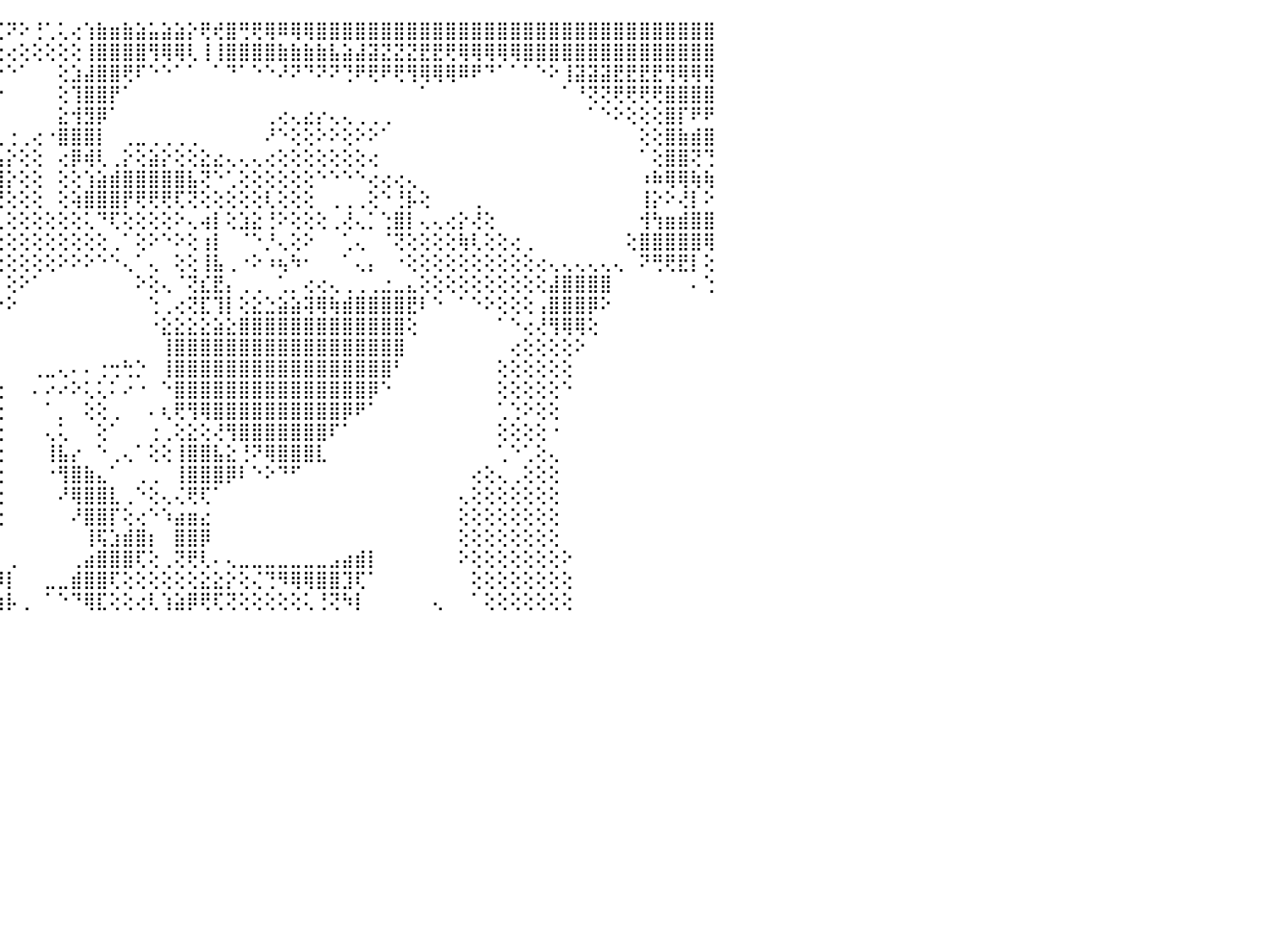

⣿⣿⣿⣿⣿⣿⣿⣿⣿⣿⣿⣿⣿⣿⣿⣿⣿⣿⣷⢕⢱⢇⢕⢸⣕⡸⢇⣙⣅⢵⣾⣿⣿⣿⣿⣿⢬⣿⣿⣿⣿⣿⢿⡟⢏⠝⠕⢘⢁⢅⢔⢱⣷⣶⣷⣵⣥⣵⣵⡕⢟⢞⣿⢛⢟⢿⠿⢿⢿⣿⣿⣿⣿⣿⣿⣿⣿⣿⣿⣿⣿⣿⣿⣿⣿⣿⣿⣿⣿⣿⣿⣿⣿⣿⣿⣿⣿⣿⣿⣿⠀
⣿⣿⣿⣿⣿⣿⣿⣿⣿⣿⣿⣿⣿⣽⣿⣿⣿⣿⢿⣕⣕⢸⢗⢕⠕⢇⢕⣽⣾⣿⣿⣿⣿⣿⣿⡿⢟⢟⢝⠝⢑⢘⢅⢕⢔⢔⢕⢕⢕⢕⢕⢸⣿⣿⣿⣿⢻⢿⢿⢇⢸⢸⣿⣿⣿⣿⣷⣷⣷⣷⣧⣵⣼⣽⣝⣝⣝⣟⣟⢟⢿⢿⢿⢿⢿⣿⣿⣿⣿⣿⣿⣿⣿⣿⣿⣿⣿⣿⣿⣿⠀
⣿⣿⣿⣿⣿⣿⣿⢿⣿⡿⢿⣿⣿⡿⡟⢟⢿⣫⣞⣹⣵⣾⡿⢕⢕⢕⢕⢾⣿⡿⢿⢟⠟⢝⢑⢅⢅⢔⢕⢕⢕⢕⢕⢑⠑⠑⠁⠀⠀⢕⣱⣼⣿⣿⢟⠏⠑⠑⠁⠁⠀⠁⠙⠁⠑⠑⠜⠝⠙⠝⠝⢙⠟⢟⠟⢟⢻⢿⢿⢿⠿⠟⠙⠁⠁⠁⠑⠕⢸⣽⣽⣽⣟⣟⣟⣟⢻⢿⢿⢿⠀
⣿⣿⣿⣿⣿⣿⣿⣿⣿⢟⢞⢏⢝⢏⢕⢕⢕⢍⣾⣿⣿⣯⢇⢕⢕⠕⠔⢑⢑⢅⢕⢔⢕⢕⢕⠕⠑⠑⢅⢕⢔⢕⢕⢕⠕⠀⠀⠀⠀⢕⢹⣿⣿⡟⠁⠀⠀⠀⠀⠀⠀⠀⠀⠀⠀⠀⠀⠀⠀⠀⠀⠀⠀⠀⠀⠀⠀⠁⠀⠀⠀⠀⠀⠀⠀⠀⠀⠀⠁⠘⢝⢝⢟⢟⢟⢟⣿⣿⣿⣿⠀
⢏⢻⣿⣿⣿⣿⣿⣿⣿⡇⢕⢕⢕⢕⠔⠑⢕⢜⢻⠟⢝⢕⢅⢕⢔⠕⠕⠑⢑⢕⠕⠔⠕⢕⢕⢕⢔⢔⠀⠀⠀⠀⠀⠀⠀⠀⠀⠀⠀⣕⢺⣻⡿⠁⠀⠀⠀⠀⠀⠀⠀⠀⠀⠀⠀⢀⢔⢄⣔⡔⢄⢄⢀⢀⢀⠀⠀⠀⠀⠀⠀⠀⠀⠀⠀⠀⠀⠀⠀⠀⠁⠑⠕⢕⢕⢕⣿⡏⠟⠟⠀
⢕⢕⢕⢕⢜⢟⢿⢻⣽⣵⢅⠑⠁⠁⠀⢑⢕⢔⠕⠕⢕⢕⠕⢕⢕⢄⠀⠀⠀⠀⠀⠀⠀⢕⢕⡕⢕⢕⠀⠀⢀⠀⢄⢔⢄⢐⢀⢔⠐⣿⣿⣿⡇⠀⢀⣀⢀⢀⢀⢀⠀⠀⠀⠀⠀⠜⠑⢕⢕⠕⠕⢕⠕⠕⠁⠀⠀⠀⠀⠀⠀⠀⠀⠀⠀⠀⠀⠀⠀⠀⠀⠀⠀⠀⢕⢕⣿⣷⣾⣿⠀
⢕⢕⢕⢇⡕⢕⢕⢕⢜⡿⣧⡔⢰⢴⢕⠀⢄⡕⢕⢄⢅⢕⢕⢕⢕⢕⢕⢀⡀⢄⢄⢕⣦⢕⢕⢅⢕⢕⠀⠀⠁⢁⣅⣬⣥⡕⢕⢕⠀⢔⡿⢾⢇⢀⡕⢕⣵⡕⢕⢕⣕⣔⢄⢄⢄⢔⢕⢕⢕⢕⢕⢕⢕⢔⠀⠀⠀⠀⠀⠀⠀⠀⠀⠀⠀⠀⠀⠀⠀⠀⠀⠀⠀⠀⠁⢕⣿⣿⢝⢙⠀
⢕⣕⣵⣱⣵⣵⣵⣵⣵⣷⣿⣷⣵⣵⣵⡕⢕⢕⢕⢕⢱⣵⢕⢕⢕⢕⢕⢄⠅⢅⢕⢕⠀⢕⢕⢕⢕⢕⢔⢕⠀⢕⣿⣿⣿⡕⢕⢕⠀⢕⢕⢱⣵⣾⣿⣿⣿⣿⣿⣧⢝⠑⢁⢕⢕⢕⢕⢕⢕⠑⠑⠑⠑⢔⢔⢔⢄⠀⠀⠀⠀⠀⠀⠀⠀⠀⠀⠀⠀⠀⠀⠀⠀⠀⠰⠷⢿⢿⢷⢷⠀
⢜⢝⢝⢹⢗⢜⢝⢝⢝⣟⣟⣏⣹⡝⢕⡕⢕⣕⣕⡵⢼⣽⣵⣵⢕⢕⢕⢕⢔⢕⢕⡕⠀⢕⢕⢸⣿⡇⢕⠀⠀⢕⢏⢸⢜⢕⢕⢕⠀⢕⢵⣿⣿⣿⡟⢟⢟⢟⢏⢝⢕⢕⢕⢕⢕⢇⢕⢕⢕⠀⢀⢀⢀⢕⠑⢘⡧⢕⠀⠀⠀⢀⠀⠀⠀⠀⠀⠀⠀⠀⠀⠀⠀⠀⢸⡕⠕⢜⡇⠕⠀
⢻⢟⡷⣾⣷⣵⣵⣽⣽⣟⣹⢍⠉⠉⠘⡱⢜⢝⢹⢔⢄⠀⢄⢜⢝⢝⢝⣹⣿⢍⢉⠉⠉⠉⠁⢕⡕⢕⢕⢄⢕⢕⢁⢅⢅⢕⢕⢕⢕⢕⢕⢅⠙⢏⢕⢕⢕⢕⠕⢄⢴⡇⢕⣱⣕⢘⠕⢕⢕⢕⢀⢜⢄⡁⢑⣿⡇⢄⢄⢔⡕⢜⢕⠀⠀⠀⠀⠀⠀⠀⠀⠀⠀⠀⢺⢳⣶⣾⣿⣿⠀
⠕⠁⢱⢟⣽⢗⢜⠑⢕⠀⠀⢀⠐⢓⣟⠃⠑⢑⢜⠀⢰⣯⣵⣷⣷⣷⣾⣯⣝⣇⣕⣴⣴⣴⣴⣐⣕⢕⢕⠁⢶⣧⢕⢕⢕⢕⢕⢕⢕⢕⢕⢕⢕⢀⠁⢕⠕⠑⠕⢕⢰⡇⠀⠈⠑⡘⢄⢕⠕⠀⠀⢁⢄⠀⠈⢝⢕⢕⢕⢕⢷⢇⢕⢕⢔⢀⠀⠀⠀⠀⠀⠀⠀⢕⣿⣿⣿⣿⣿⢿⠀
⠷⢷⣶⡴⢤⣅⣁⢀⠁⠀⠀⠀⠀⠁⢄⠕⠔⢁⠝⠕⠁⢿⣿⣿⡿⠙⢿⣿⣿⣿⣿⣿⣿⣿⣿⣿⣿⢇⠕⠃⢿⠯⢕⠔⢔⢕⢕⢕⢕⠕⠕⠕⠑⠑⢄⠁⢄⠀⢕⢕⢸⣧⢀⠐⠕⠰⢦⠳⠂⠀⠀⠁⢄⡄⠀⠐⢕⢕⢕⢕⢕⢕⢕⢕⢕⢕⢔⢄⢄⢄⢄⢄⢄⠀⠝⢛⢟⣟⡇⢕⠀
⢅⡕⢜⢕⢕⢜⢜⢜⢕⢕⢕⢕⢱⢵⢅⣄⡐⢑⢀⠀⠀⠀⢁⢙⠁⠀⠈⠉⠙⠭⠍⠍⠍⠍⠍⠁⠁⢕⢄⢄⢀⢀⢍⠀⠀⢕⠕⠁⠀⠀⠀⠀⠀⠀⠀⠕⢕⢄⠈⢝⣎⣟⡄⢀⢀⠀⢁⡀⢔⢔⢄⢀⢀⢀⣐⣀⣄⢕⢕⢕⢕⢕⢕⢕⢕⢕⢕⣼⣿⣿⣿⣿⠀⠀⠀⠀⠀⠀⠄⢑⠀
⢝⢾⢽⣷⣵⣕⢕⢕⢕⢕⢕⢕⢕⢕⢕⢕⢕⢕⢕⢕⢔⢔⢄⢄⢄⢀⢀⢀⢀⢀⢀⢀⢀⢀⢀⢀⢔⢕⢳⣷⣷⣵⣵⣵⡕⠕⠀⠀⠀⠀⠀⠀⠀⠀⠀⠀⢑⢀⢔⢝⣏⢹⡇⢕⣕⣑⣵⣵⢽⢿⢷⣾⣿⣿⣿⣿⣟⠇⠑⠀⠁⠑⠕⢕⢕⢕⢠⣿⣿⣿⡿⠕⠀⠀⠀⠀⠀⠀⠀⠀⠀
⢕⢕⢕⢝⢻⠾⣿⣷⣵⣕⡱⣕⣕⣕⣕⣕⠕⠕⣕⡕⢕⢕⢕⢕⢕⣕⣕⣕⣕⣑⣑⣵⣑⣵⣵⣵⣑⣕⣕⣝⢝⣟⢟⣻⡇⠀⠀⠀⠀⠀⠀⠀⠀⠀⠀⠀⠐⣕⣕⣕⣕⣵⣕⣿⣿⣿⣿⣿⣿⣿⣿⣿⣿⣿⣿⣿⢕⠀⠀⠀⠀⠀⠀⠁⠑⢔⢜⢻⢿⢿⢕⠀⠀⠀⠀⠀⠀⠀⠀⠀⠀
⢕⢕⢕⢕⢕⠕⣰⡵⣾⣿⣾⣽⣿⣿⣿⣿⣿⣿⣿⣿⣿⣿⣿⣿⠿⡿⢿⢷⢿⢿⢿⢿⣿⣿⣿⣿⣿⣿⣿⣿⣿⣿⣿⣿⡇⠀⠀⠀⠀⠀⠀⠀⠀⠀⠀⠀⠀⢸⣿⣿⣿⣿⣿⣿⣿⣿⣿⣿⣿⣿⣿⣿⣿⣿⣿⣿⠀⠀⠀⠀⠀⠀⠀⠀⢔⢕⢕⢕⢕⠕⠀⠀⠀⠀⠀⠀⠀⠀⠀⠀⠀
⢁⢵⣶⣿⣿⣿⣿⣿⣿⣿⣿⣿⣿⣿⣿⣿⣿⣿⣿⣿⣿⣿⣵⣵⣕⣑⣵⣵⣵⣵⣷⣾⣿⣿⣿⣿⣿⣿⣿⣿⣿⣿⣿⣿⡇⠀⠀⢀⣀⢄⠄⠄⢐⢒⢓⡑⠀⢸⣿⣿⣿⣿⣿⣿⣿⣿⣿⣿⣿⣿⣿⣿⣿⣿⣿⠃⠀⠀⠀⠀⠀⠀⠀⢕⢕⢕⢕⢕⢕⠀⠀⠀⠀⠀⠀⠀⠀⠀⠀⠀⠀
⣷⣿⣿⣿⣿⣿⣿⣿⣿⣿⣿⣿⣿⣿⣿⣿⣿⣿⣿⣿⣿⣿⣿⣿⣿⣿⣿⣿⣿⣿⣿⣿⣿⣿⣿⣿⣿⣿⣿⣿⣿⣿⣿⣿⢕⠀⠀⠄⠔⠔⠕⢅⢅⠅⠔⠐⠀⠑⣿⣿⣿⣿⣿⣿⣿⣿⣿⣿⣿⣿⣿⣿⣿⡿⠑⠀⠀⠀⠀⠀⠀⠀⠀⢕⢕⢕⢕⢕⠑⠀⠀⠀⠀⠀⠀⠀⠀⠀⠀⠀⠀
⣿⣿⣿⣿⣿⣿⣿⣿⣿⣿⣿⣿⣿⣿⣿⣿⣿⣿⣿⣿⣿⣿⣿⣿⣿⣿⣿⣿⣿⣿⣿⣿⣿⣿⣿⣿⣿⣿⣿⣿⣿⣿⣿⣿⢕⠀⠀⠀⠁⡀⠀⢕⢕⢀⠀⠀⠄⢆⢟⢻⢿⣿⣿⣿⣿⣿⣿⣿⣿⣿⣿⡿⠟⠁⠀⠀⠀⠀⠀⠀⠀⠀⠀⢁⢑⠕⢕⢕⠀⠀⠀⠀⠀⠀⠀⠀⠀⠀⠀⠀⠀
⣿⣿⣿⣿⣿⣿⣿⣿⣿⣿⣿⣿⣿⣿⣿⣿⣿⣿⣿⣿⣿⣿⣿⣿⣿⣿⣿⣿⣿⣿⣿⣿⣿⣿⣿⣿⣿⣿⣿⣿⣿⣿⣿⣿⢕⠀⠀⠀⢄⢅⠀⠀⢕⠁⠀⠀⢐⢀⢕⣕⢕⢜⢻⣿⣿⣿⣿⣿⣿⣿⠏⠁⠀⠀⠀⠀⠀⠀⠀⠀⠀⠀⠀⢕⢕⢕⢕⠐⠀⠀⠀⠀⠀⠀⠀⠀⠀⠀⠀⠀⠀
⣿⣿⣿⣿⣿⣿⣿⣿⣿⣿⣿⣿⣿⣿⣿⣿⣿⣿⣿⣿⣿⣿⣿⣿⣿⣿⣿⣿⣿⣿⣿⣿⣿⣿⣿⣿⣿⣿⣿⣿⣿⣿⣿⣿⢕⠀⠀⠀⢸⣧⡔⠀⠑⢀⢄⠁⢕⢕⢸⣿⣿⣧⣕⢘⠝⢿⣿⣿⣿⣇⠀⠀⠀⠀⠀⠀⠀⠀⠀⠀⠀⠀⠀⢁⠑⢁⢕⢄⠀⠀⠀⠀⠀⠀⠀⠀⠀⠀⠀⠀⠀
⣽⣿⣿⣿⣿⣿⣿⣿⣿⣿⣿⣿⣿⣿⣿⣿⣿⣿⣿⣿⣿⣿⣿⣿⣿⣿⣿⣿⣿⣿⣿⣿⣿⣿⣿⣿⣿⣿⣿⣿⣿⣿⣿⣿⢕⠀⠀⠀⠐⢻⣿⣷⣄⠁⠀⢀⢀⠀⢸⣿⣿⣿⡿⠇⠑⠕⠙⠋⠀⠀⠀⠀⠀⠀⠀⠀⠀⠀⠀⠀⠀⢔⢕⢄⢀⢕⢕⢕⠀⠀⠀⠀⠀⠀⠀⠀⠀⠀⠀⠀⠀
⣿⣿⣿⣿⣿⣿⣿⣿⣿⣿⣿⣿⣿⣿⣿⣿⣿⣿⣿⣿⣿⣿⣿⣿⣿⣿⣿⣿⣿⣿⣿⣿⣿⣿⣿⣿⣿⣿⣿⣿⣿⣿⣿⣿⢕⠀⠀⠀⠀⠜⢿⣿⣿⣇⢀⠑⢕⢄⢌⢟⢏⠁⠀⠀⠀⠀⠀⠀⠀⠀⠀⠀⠀⠀⠀⠀⠀⠀⠀⠀⢄⢕⢕⢕⢕⢕⢕⢕⠀⠀⠀⠀⠀⠀⠀⠀⠀⠀⠀⠀⠀
⣿⣿⣿⣿⣿⣿⣿⣿⣿⣿⣿⣿⣿⣿⣿⣿⣿⣿⣿⣿⣿⣿⣿⣿⣿⣿⣿⣿⣿⣿⣿⣿⣿⣿⣿⣿⣿⣿⣿⣿⣿⣿⣿⣿⢕⠀⠀⠀⠀⠀⠜⣿⣿⡏⢕⢔⠑⠱⣴⣶⣔⠀⠀⠀⠀⠀⠀⠀⠀⠀⠀⠀⠀⠀⠀⠀⠀⠀⠀⠀⢕⢕⢕⢕⢕⢕⢕⢕⠀⠀⠀⠀⠀⠀⠀⠀⠀⠀⠀⠀⠀
⣿⣿⣿⣿⣿⣿⣿⣿⣿⣿⣿⣿⣿⣿⣿⣿⣿⣿⣿⣿⣿⣿⣿⣿⣿⣿⣿⣿⣿⣿⣿⣿⣿⣿⣿⣿⣿⣿⣿⣿⣿⣿⣿⣿⡇⠀⠀⠀⠀⠀⠀⢸⢯⣱⣾⣿⡆⠀⣿⣿⡿⠀⠀⠀⠀⠀⠀⠀⠀⠀⠀⠀⠀⠀⠀⠀⠀⠀⠀⠀⢕⢕⢕⢕⢕⢕⢕⢕⠀⠀⠀⠀⠀⠀⠀⠀⠀⠀⠀⠀⠀
⣿⣿⣿⣿⣿⣿⣿⣿⣿⣿⣿⣿⣿⣿⣿⣿⣿⣿⣿⣿⣿⣿⣿⣿⣿⣿⣿⣿⣿⣿⣿⣿⣿⣿⣿⣿⣿⣿⣿⣿⣿⣿⣿⣿⡇⢀⠀⠀⠀⠀⢀⣴⣿⣿⣿⢏⢕⢀⢝⢟⢇⠄⢄⣀⣀⣀⣀⣀⣀⣀⣠⣴⣾⡇⠀⠀⠀⠀⠀⠀⠕⢕⢕⢕⢕⢕⢕⢕⠕⠀⠀⠀⠀⠀⠀⠀⠀⠀⠀⠀⠀
⣿⣿⣿⣿⣿⣿⣿⣿⣿⣿⣿⣿⣿⣿⣿⣿⣿⣿⣿⣿⣿⣿⣿⣿⣿⣿⣿⣿⣿⣿⣿⣿⢿⣿⣿⣿⣿⣿⣿⣿⠻⣿⣛⣻⠽⡇⠀⠀⣀⣀⣾⣿⣿⢏⢕⢕⢕⢕⢕⢕⣕⣕⡕⢕⢌⢙⠻⢿⢿⣿⣿⣹⢏⠁⠀⠀⠀⠀⠀⠀⠀⢕⢕⢕⢕⢕⢕⢕⢕⠀⠀⠀⠀⠀⠀⠀⠀⠀⠀⠀⠀
⣿⣿⣿⣿⣿⣿⣿⣿⣿⣿⣿⣿⣿⣿⣿⣿⣿⣿⣿⣿⣿⣿⡿⢝⢝⢝⢝⠟⢝⢛⢇⢲⢛⣿⣿⡟⠟⠛⢿⣿⣾⣿⣿⣿⣷⡧⢀⠀⠁⠑⠙⢿⣏⢕⢕⢔⢇⢱⣵⡿⢟⢏⢝⢕⢕⢕⢕⢕⢅⢘⢝⠳⡇⠀⠀⠀⠀⠀⢄⠀⠀⠁⢕⢕⢕⢕⢕⢕⢕⠀⠀⠀⠀⠀⠀⠀⠀⠀⠀⠀⠀
⠀⠀⠀⠀⠀⠀⠀⠀⠀⠀⠀⠀⠀⠀⠀⠀⠀⠀⠀⠀⠀⠀⠀⠀⠀⠀⠀⠀⠀⠀⠀⠀⠀⠀⠀⠀⠀⠀⠀⠀⠀⠀⠀⠀⠀⠀⠀⠀⠀⠀⠀⠀⠀⠀⠀⠀⠀⠀⠀⠀⠀⠀⠀⠀⠀⠀⠀⠀⠀⠀⠀⠀⠀⠀⠀⠀⠀⠀⠀⠀⠀⠀⠀⠀⠀⠀⠀⠀⠀⠀⠀⠀⠀⠀⠀⠀⠀⠀⠀⠀⠀